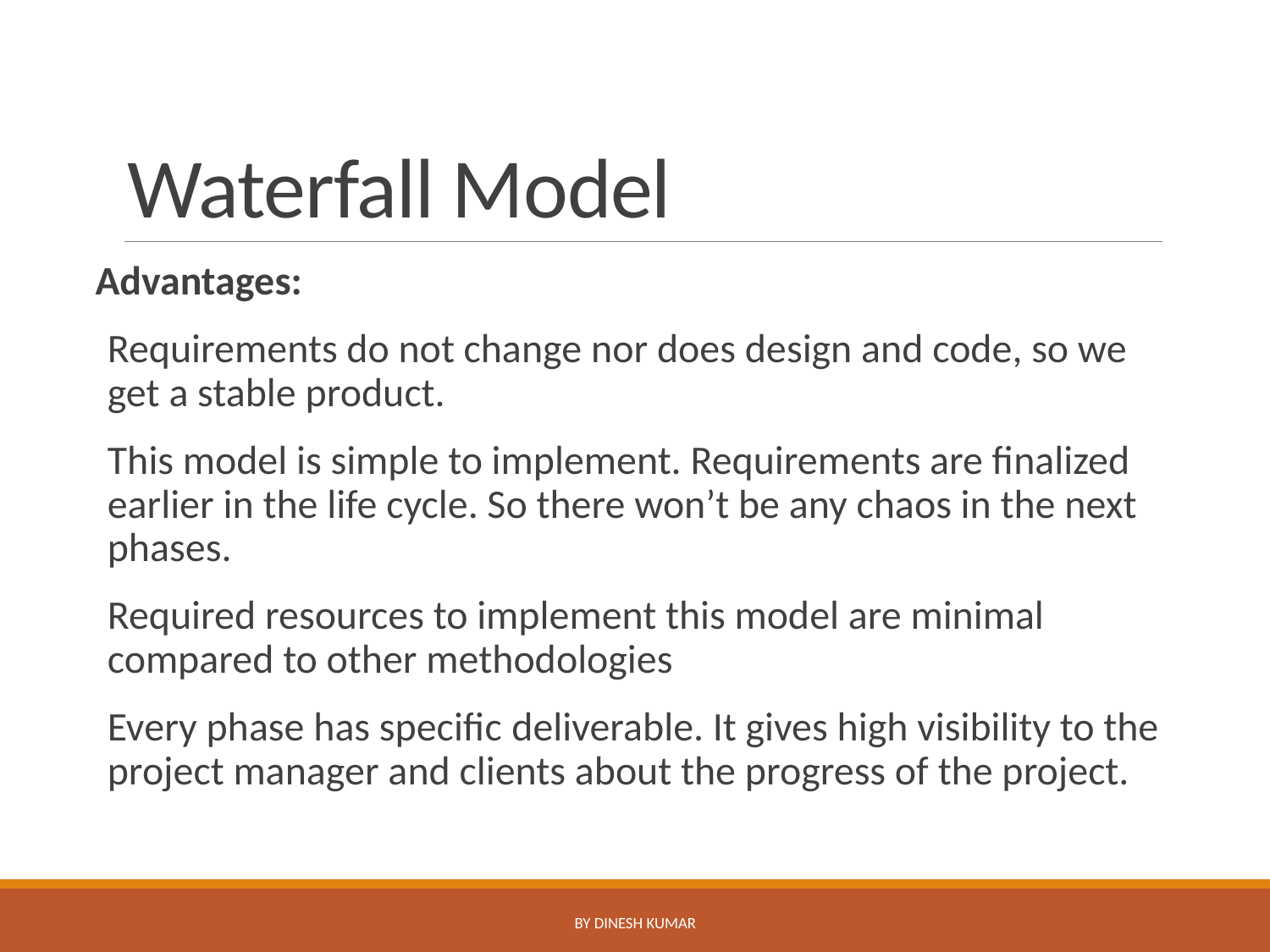

# Waterfall Model
Advantages:
Requirements do not change nor does design and code, so we get a stable product.
This model is simple to implement. Requirements are finalized earlier in the life cycle. So there won’t be any chaos in the next phases.
Required resources to implement this model are minimal compared to other methodologies
Every phase has specific deliverable. It gives high visibility to the project manager and clients about the progress of the project.
By Dinesh Kumar